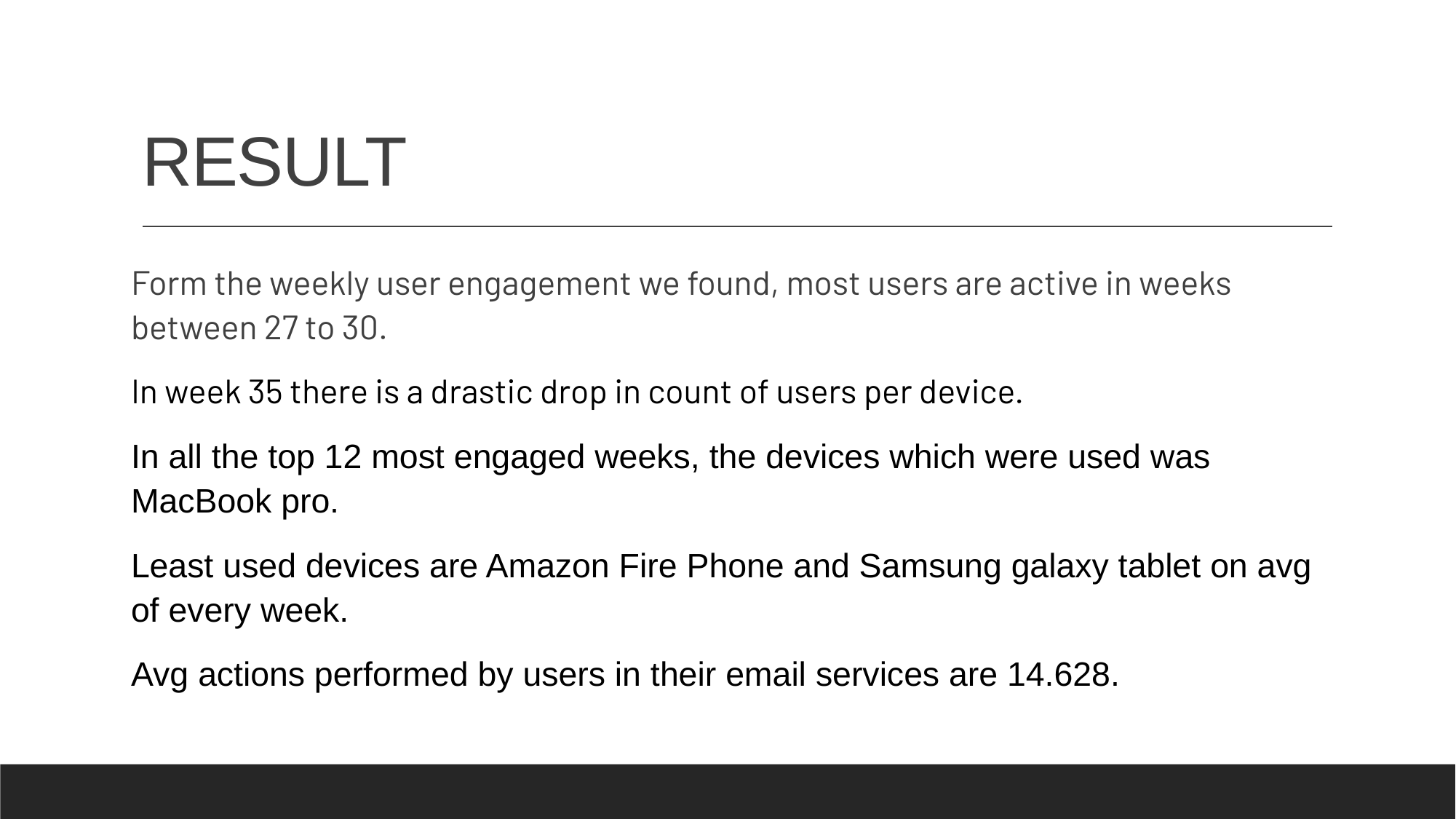

# RESULT
Form the weekly user engagement we found, most users are active in weeks between 27 to 30.
In week 35 there is a drastic drop in count of users per device.
In all the top 12 most engaged weeks, the devices which were used was MacBook pro.
Least used devices are Amazon Fire Phone and Samsung galaxy tablet on avg of every week.
Avg actions performed by users in their email services are 14.628.